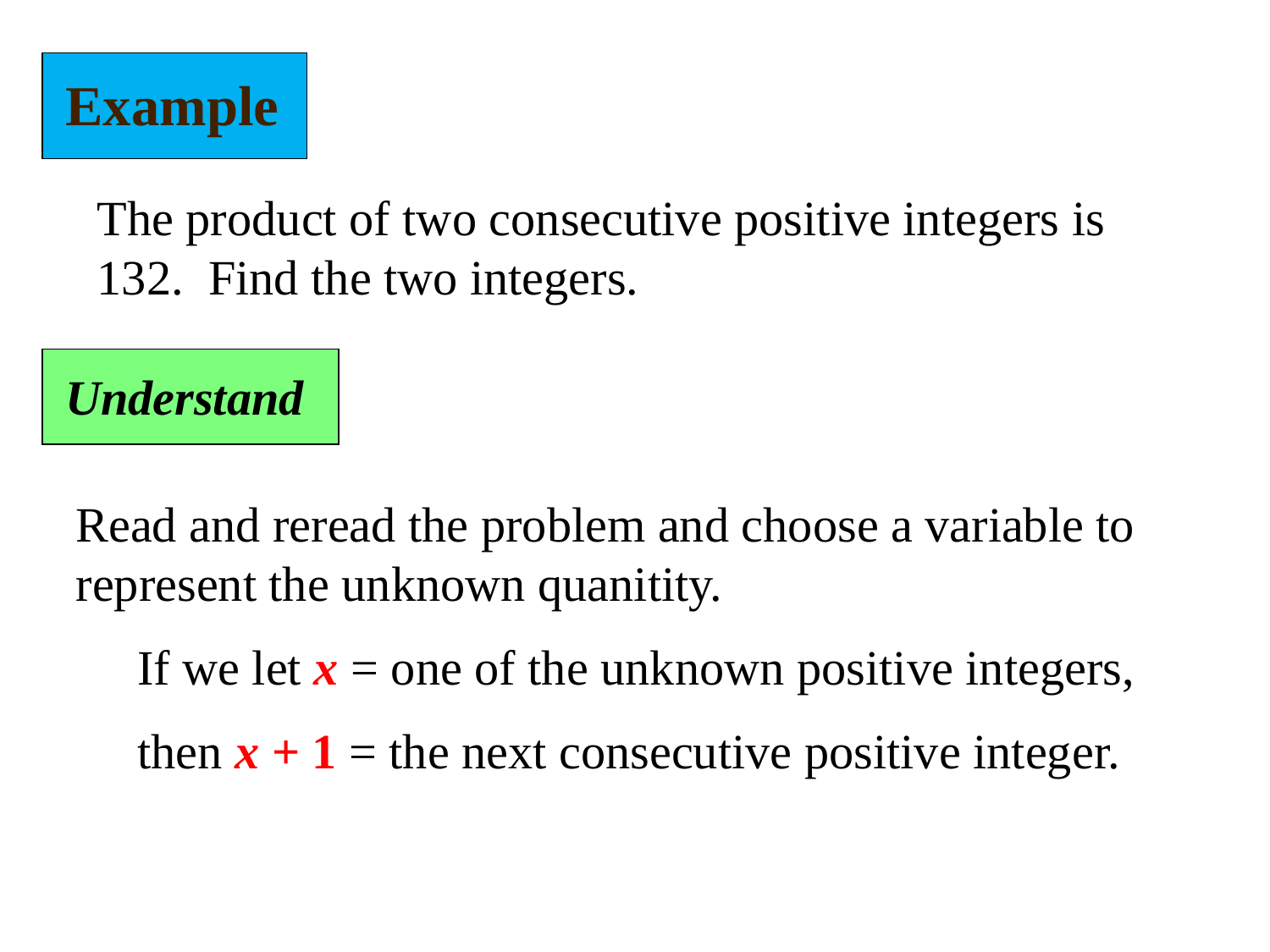

Example
The product of two consecutive positive integers is 132.  Find the two integers.

Understand
Read and reread the problem and choose a variable to represent the unknown quanitity.
     If we let x = one of the unknown positive integers,
     then x + 1 = the next consecutive positive integer.